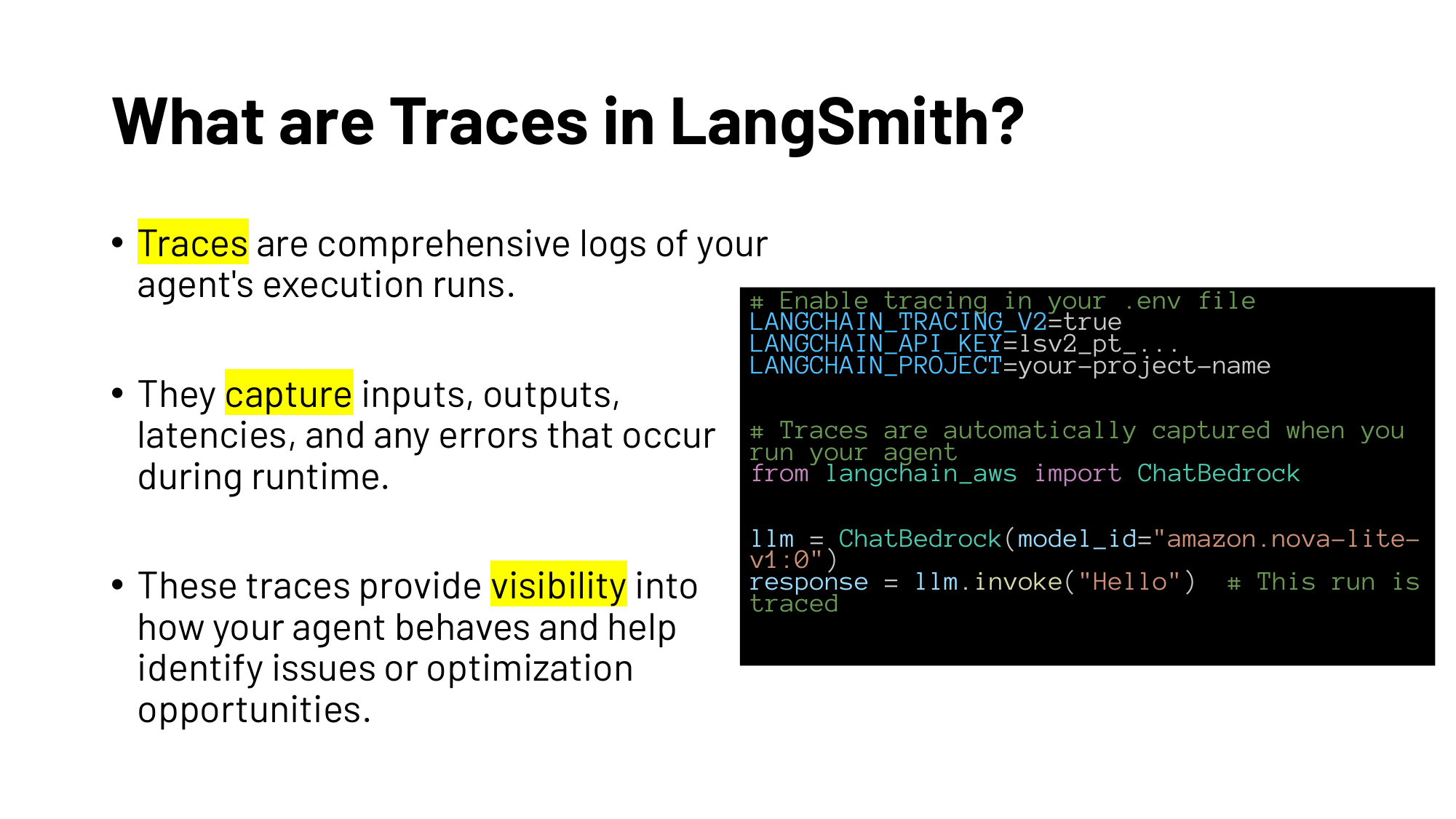

# What are Traces in LangSmith?
Traces are comprehensive logs of your agent's execution runs.

They capture inputs, outputs, latencies, and any errors that occur during runtime.

These traces provide visibility into how your agent behaves and help identify issues or optimization opportunities.

# Enable tracing in your .env file
LANGCHAIN_TRACING_V2=true
LANGCHAIN_API_KEY=lsv2_pt_...
LANGCHAIN_PROJECT=your-project-name

# Traces are automatically captured when you run your agent
from langchain_aws import ChatBedrock

llm = ChatBedrock(model_id="amazon.nova-lite-v1:0")
response = llm.invoke("Hello")  # This run is traced